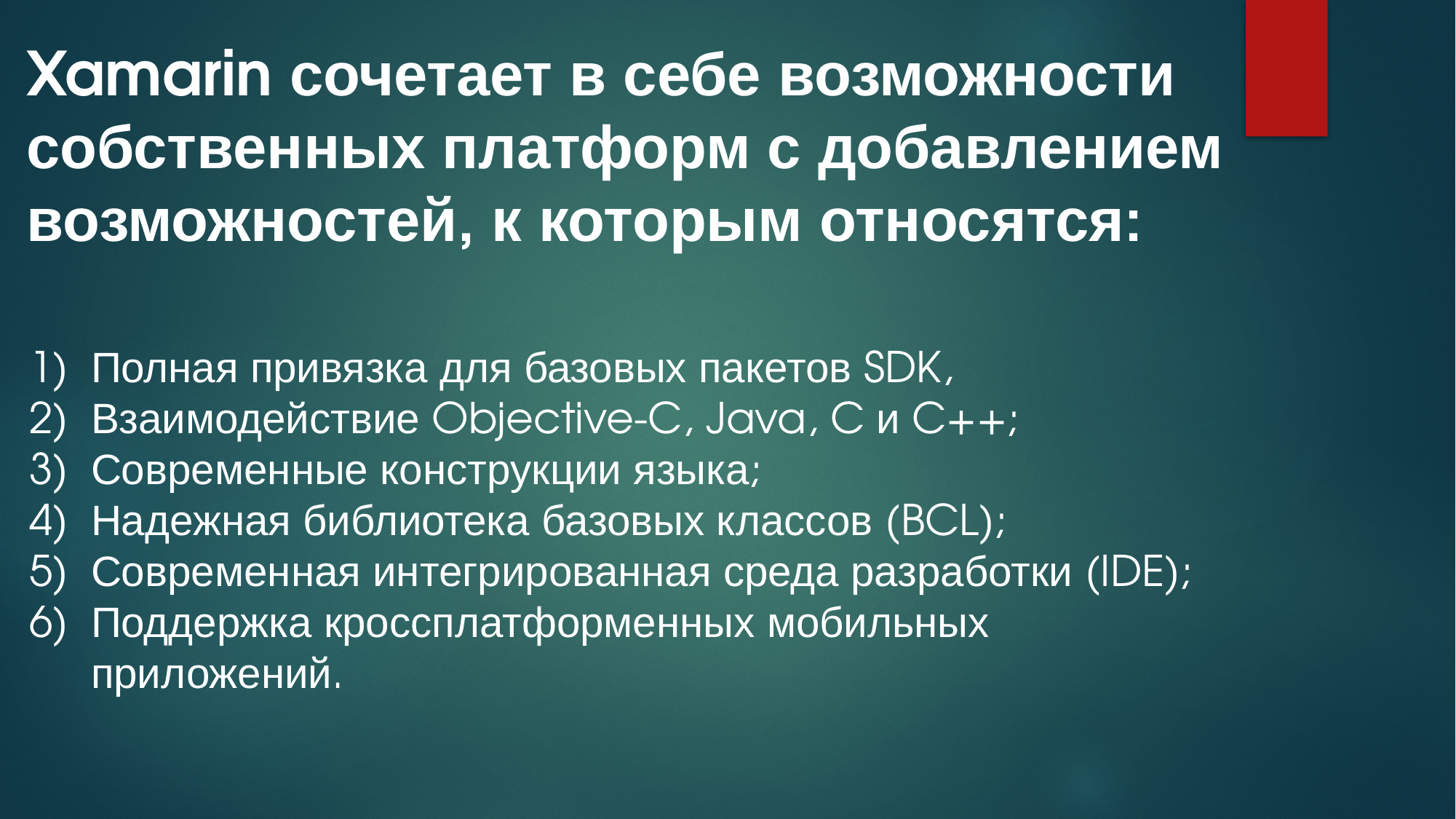

Xamarin сочетает в себе возможности собственных платформ с добавлением возможностей, к которым относятся:
Полная привязка для базовых пакетов SDK,
Взаимодействие Objective-C, Java, C и C++;
Современные конструкции языка;
Надежная библиотека базовых классов (BCL);
Современная интегрированная среда разработки (IDE);
Поддержка кроссплатформенных мобильных приложений.